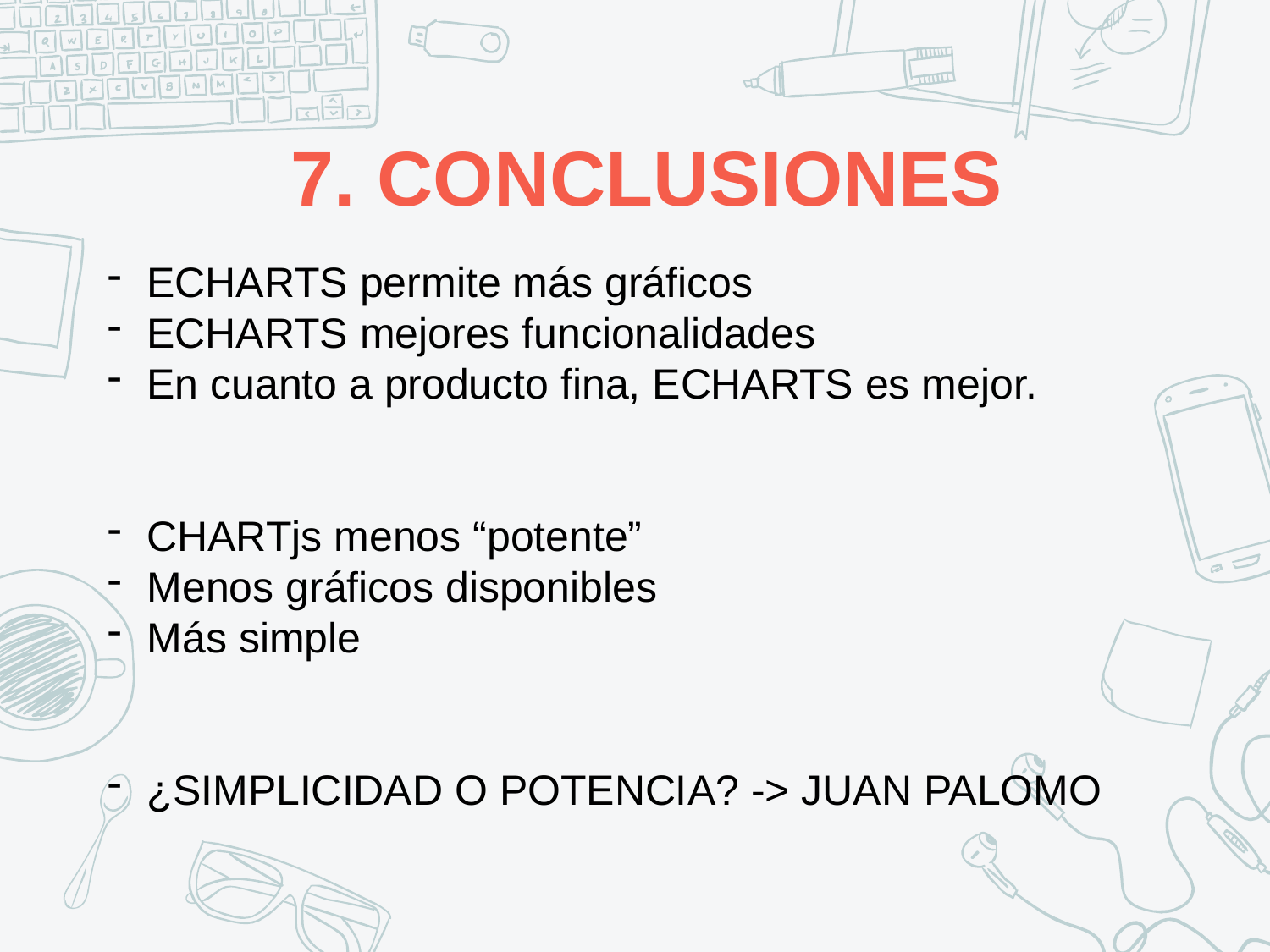

# 7. CONCLUSIONES
ECHARTS permite más gráficos
ECHARTS mejores funcionalidades
En cuanto a producto fina, ECHARTS es mejor.

CHARTjs menos “potente”
Menos gráficos disponibles
Más simple

¿SIMPLICIDAD O POTENCIA? -> JUAN PALOMO